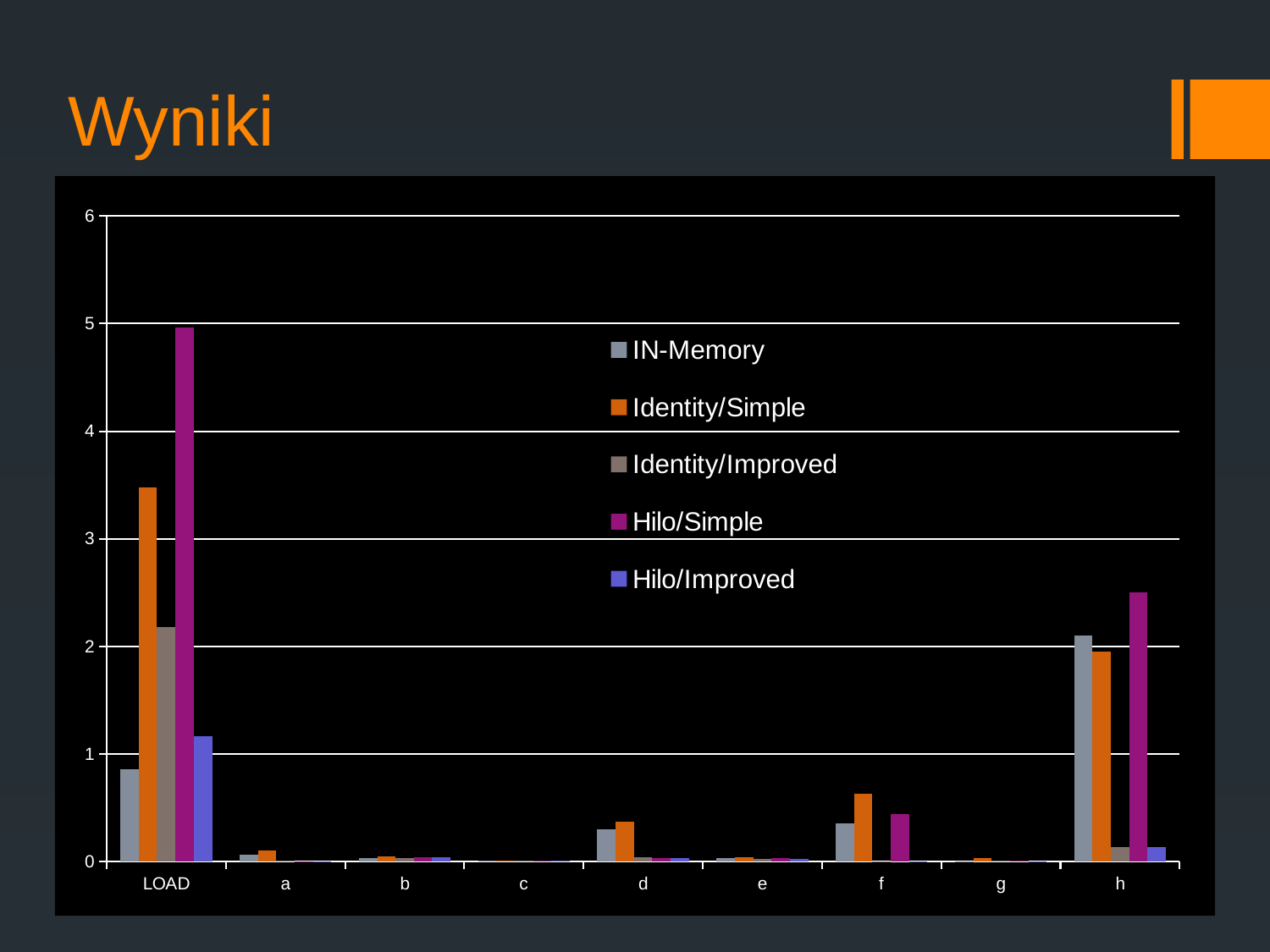

# Wyniki

### Chart

| Category | IN-Memory | Identity/Simple | Identity/Improved | Hilo/Simple | Hilo/Improved |
|---|---|---|---|---|---|
| LOAD | 0.861 | 3.479 | 2.182 | 4.966 | 1.165 |
| a | 0.069 | 0.105 | 0.012 | 0.004 | 0.005 |
| b | 0.035 | 0.053 | 0.036 | 0.043 | 0.042 |
| c | 0.009 | 0.014 | 0.011 | 0.011 | 0.011 |
| d | 0.3 | 0.373 | 0.041 | 0.037 | 0.037 |
| e | 0.034 | 0.044 | 0.03 | 0.031 | 0.03 |
| f | 0.354 | 0.634 | 0.005 | 0.444 | 0.006 |
| g | 0.005 | 0.035 | 0.011 | 0.009 | 0.006 |
| h | 2.099 | 1.954 | 0.134 | 2.506 | 0.134 |